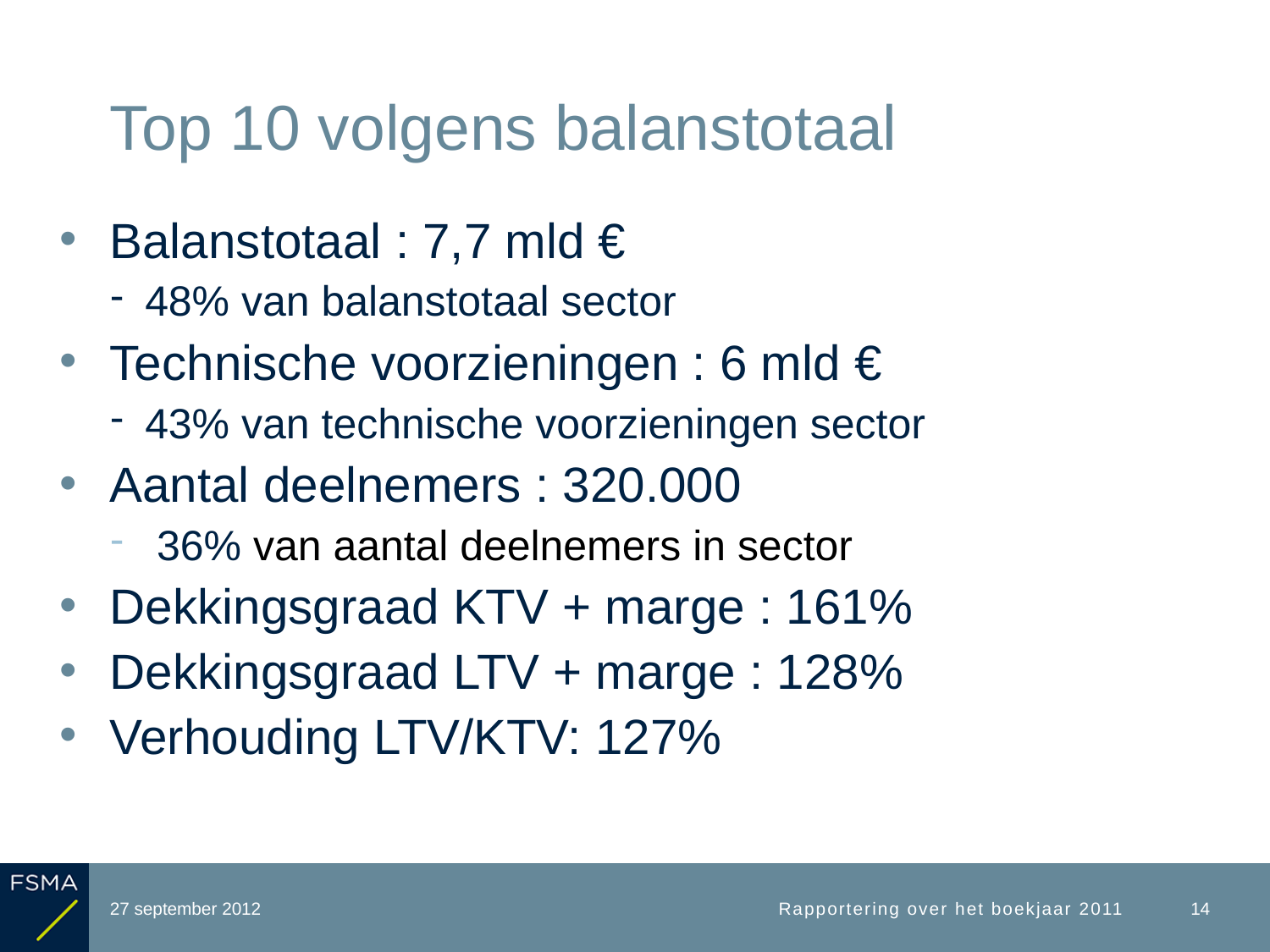

# Top 10 volgens balanstotaal
Balanstotaal : 7,7 mld €
48% van balanstotaal sector
Technische voorzieningen : 6 mld €
43% van technische voorzieningen sector
Aantal deelnemers : 320.000
 36% van aantal deelnemers in sector
Dekkingsgraad KTV + marge : 161%
Dekkingsgraad LTV + marge : 128%
Verhouding LTV/KTV: 127%
27 september 2012
Rapportering over het boekjaar 2011
14